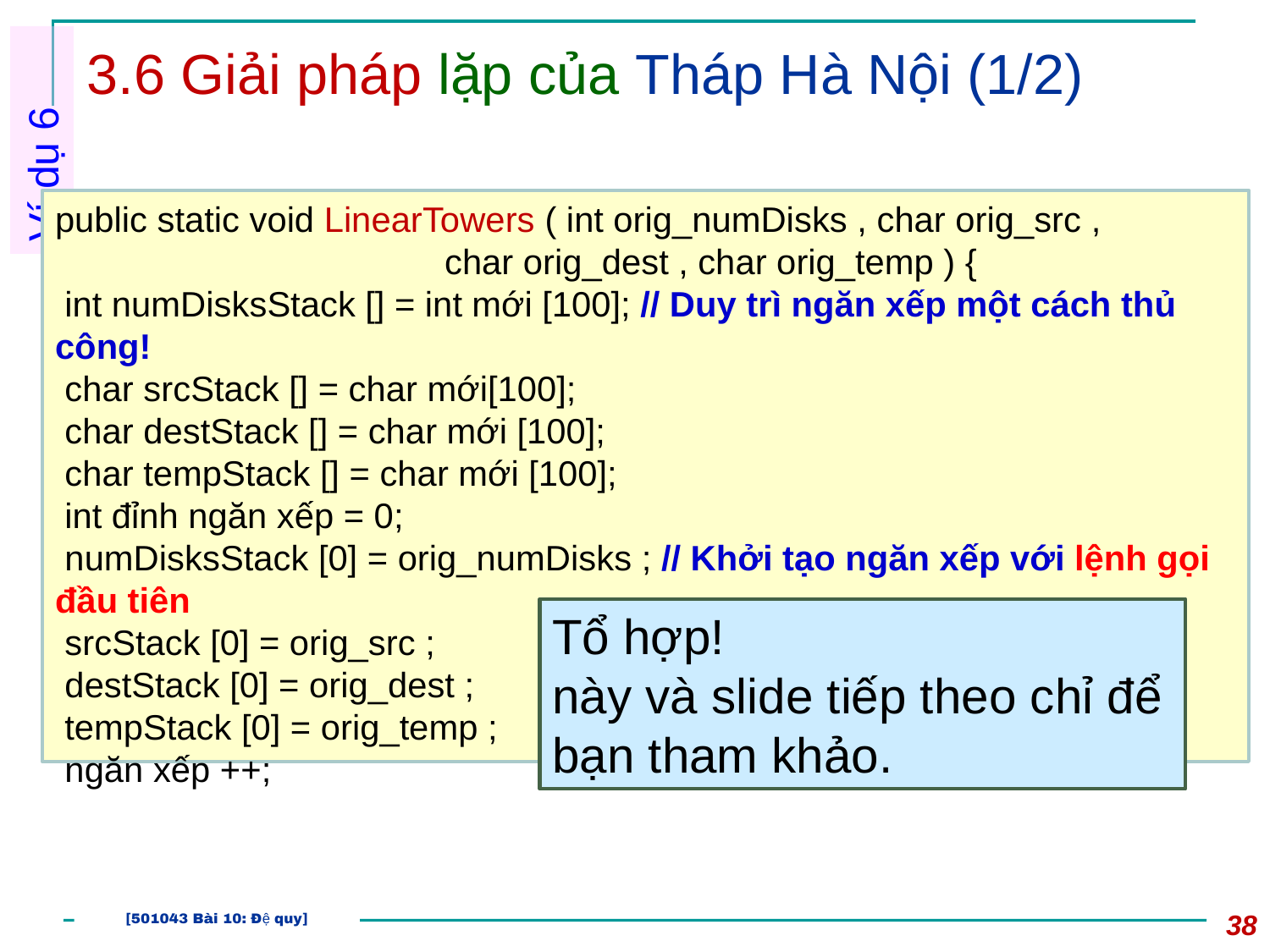

# 3.6 Giải pháp lặp của Tháp Hà Nội (1/2)
Ví dụ 6
public static void LinearTowers ( int orig_numDisks , char orig_src ,
                                        char orig_dest , char orig_temp ) {
 int numDisksStack [] = int mới [100]; // Duy trì ngăn xếp một cách thủ công!
 char srcStack [] = char mới[100];
 char destStack [] = char mới [100];
 char tempStack [] = char mới [100];
 int đỉnh ngăn xếp = 0;
 numDisksStack [0] = orig_numDisks ; // Khởi tạo ngăn xếp với lệnh gọi đầu tiên
 srcStack [0] = orig_src ;
 destStack [0] = orig_dest ;
 tempStack [0] = orig_temp ;
 ngăn xếp ++;

Tổ hợp!
này và slide tiếp theo chỉ để bạn tham khảo.
38
[501043 Bài 10: Đệ quy]